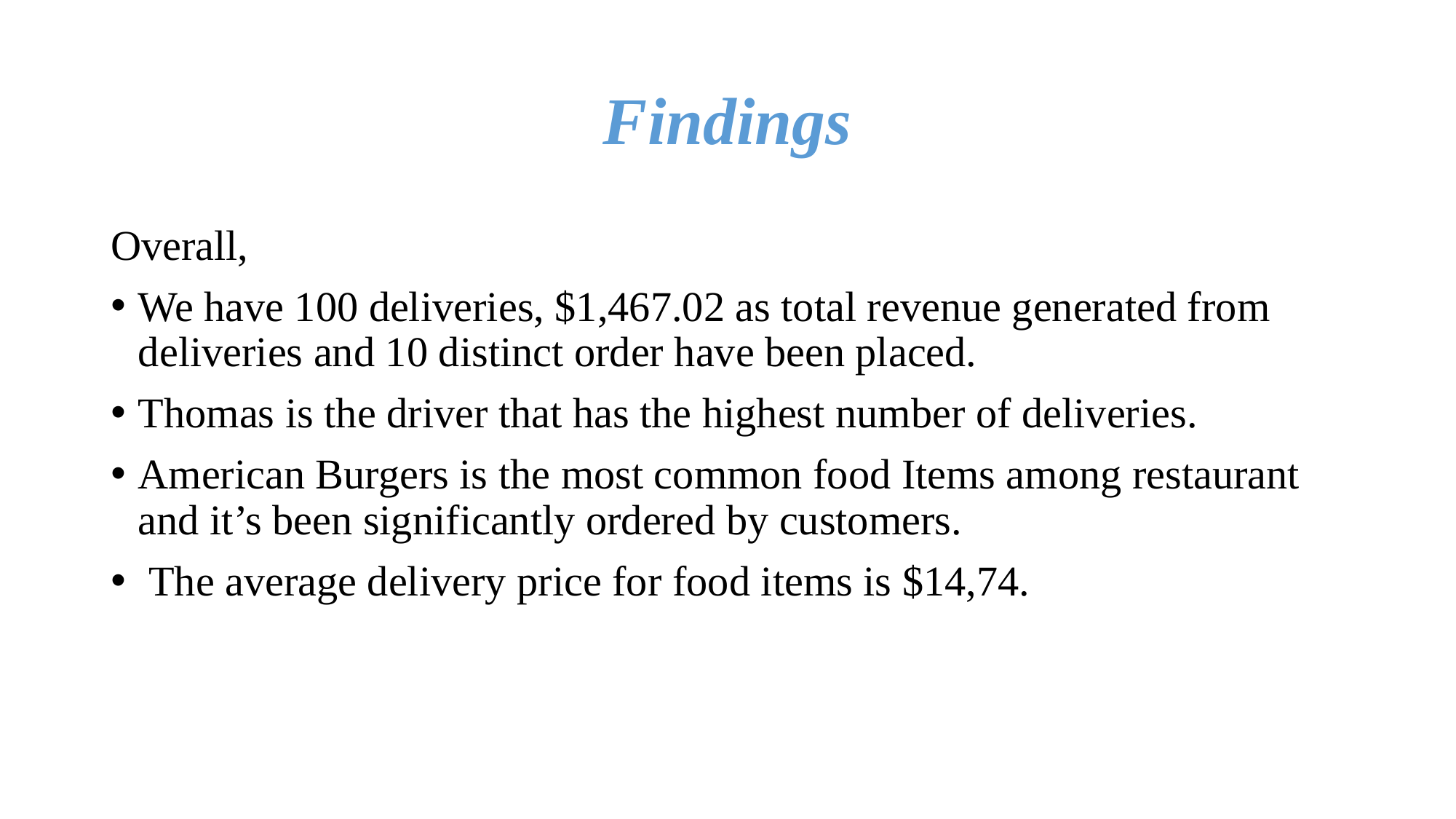

# Findings
Overall,
We have 100 deliveries, $1,467.02 as total revenue generated from deliveries and 10 distinct order have been placed.
Thomas is the driver that has the highest number of deliveries.
American Burgers is the most common food Items among restaurant and it’s been significantly ordered by customers.
 The average delivery price for food items is $14,74.